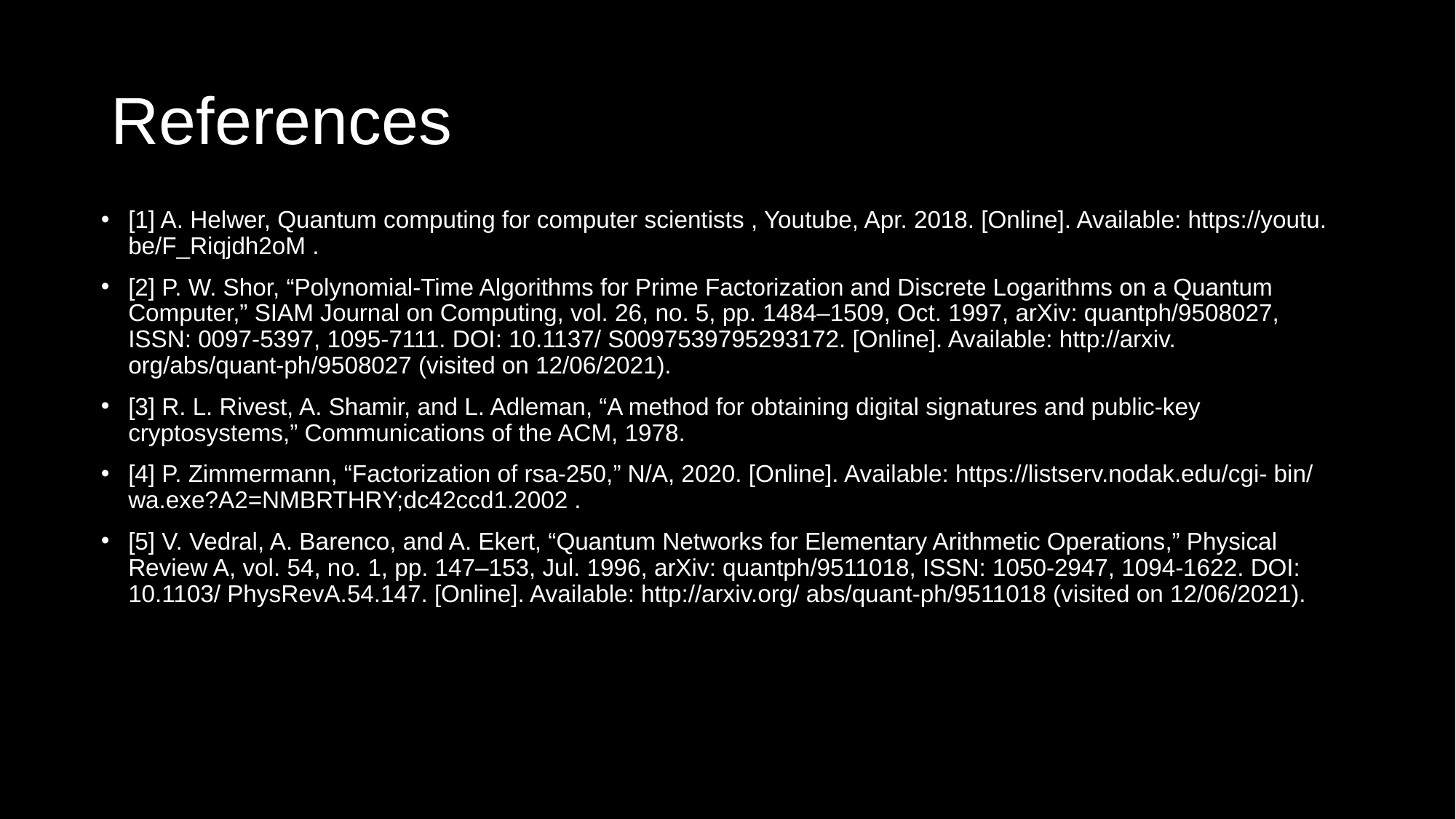

# References
[1] A. Helwer, Quantum computing for computer scientists , Youtube, Apr. 2018. [Online]. Available: https://youtu. be/F_Riqjdh2oM .
[2] P. W. Shor, “Polynomial-Time Algorithms for Prime Factorization and Discrete Logarithms on a Quantum Computer,” SIAM Journal on Computing, vol. 26, no. 5, pp. 1484–1509, Oct. 1997, arXiv: quantph/9508027, ISSN: 0097-5397, 1095-7111. DOI: 10.1137/ S0097539795293172. [Online]. Available: http://arxiv. org/abs/quant-ph/9508027 (visited on 12/06/2021).
[3] R. L. Rivest, A. Shamir, and L. Adleman, “A method for obtaining digital signatures and public-key cryptosystems,” Communications of the ACM, 1978.
[4] P. Zimmermann, “Factorization of rsa-250,” N/A, 2020. [Online]. Available: https://listserv.nodak.edu/cgi- bin/ wa.exe?A2=NMBRTHRY;dc42ccd1.2002 .
[5] V. Vedral, A. Barenco, and A. Ekert, “Quantum Networks for Elementary Arithmetic Operations,” Physical Review A, vol. 54, no. 1, pp. 147–153, Jul. 1996, arXiv: quantph/9511018, ISSN: 1050-2947, 1094-1622. DOI: 10.1103/ PhysRevA.54.147. [Online]. Available: http://arxiv.org/ abs/quant-ph/9511018 (visited on 12/06/2021).